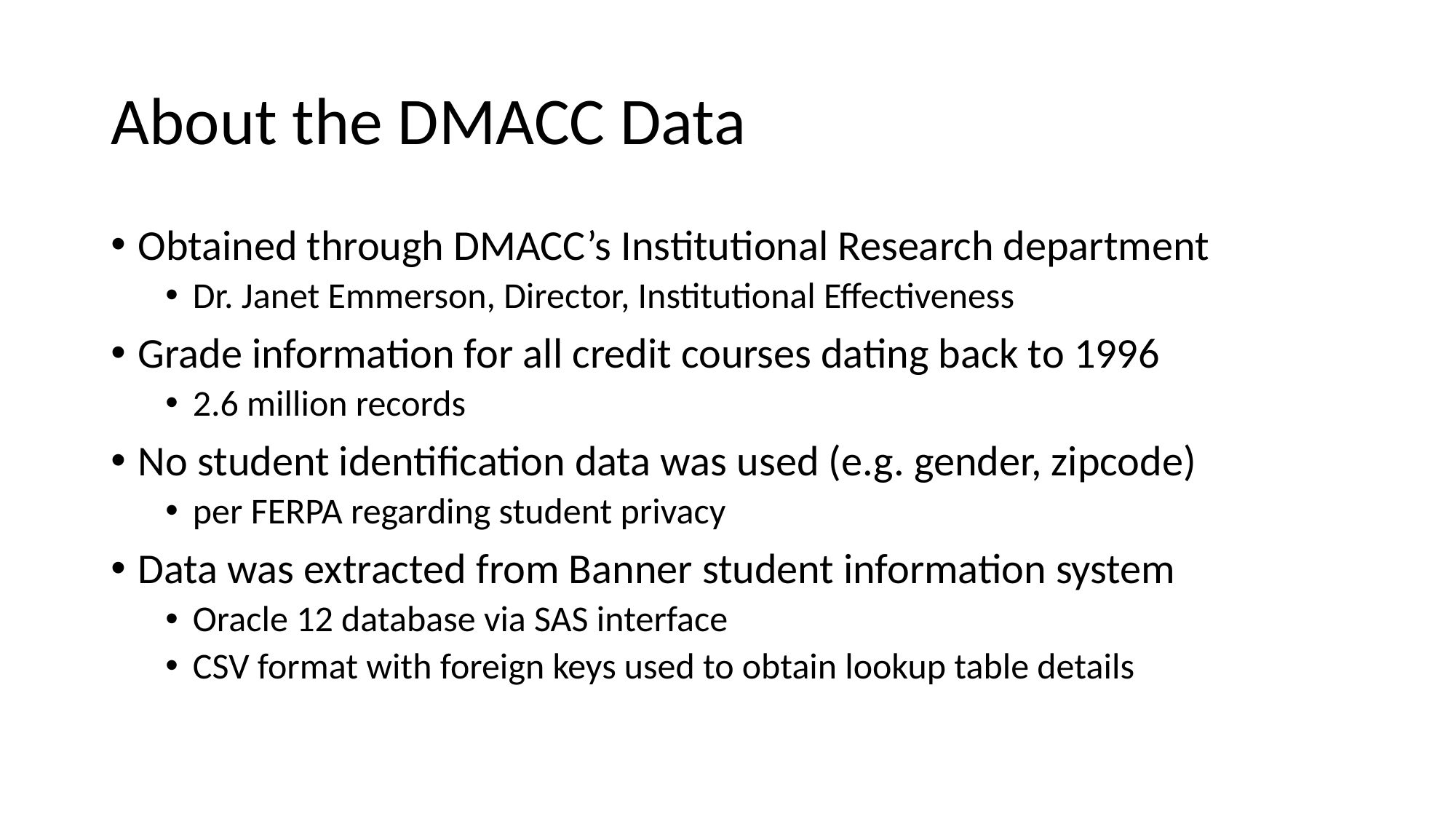

# About the DMACC Data
Obtained through DMACC’s Institutional Research department
Dr. Janet Emmerson, Director, Institutional Effectiveness
Grade information for all credit courses dating back to 1996
2.6 million records
No student identification data was used (e.g. gender, zipcode)
per FERPA regarding student privacy
Data was extracted from Banner student information system
Oracle 12 database via SAS interface
CSV format with foreign keys used to obtain lookup table details